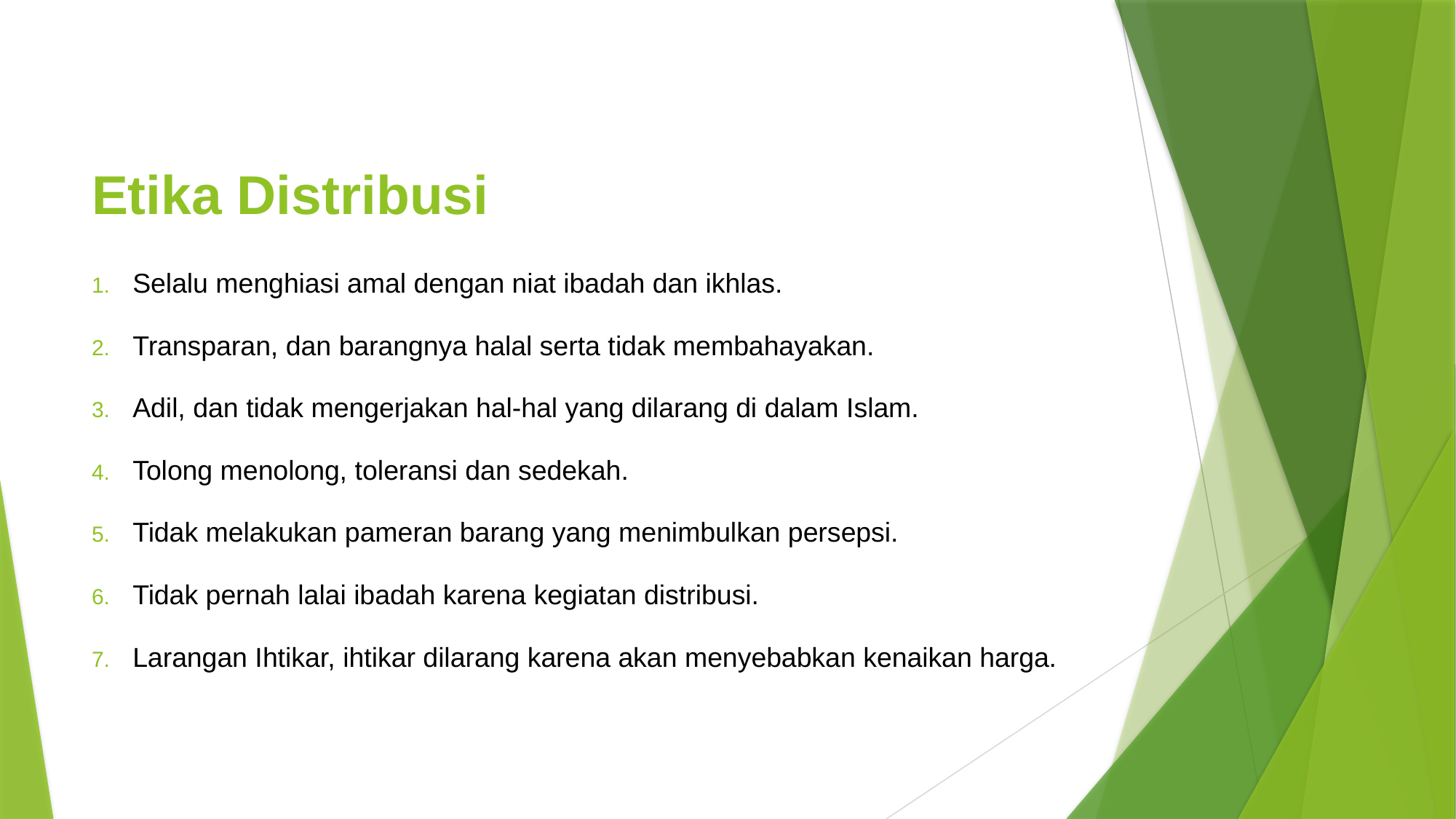

# Etika Distribusi
Selalu menghiasi amal dengan niat ibadah dan ikhlas.
Transparan, dan barangnya halal serta tidak membahayakan.
Adil, dan tidak mengerjakan hal-hal yang dilarang di dalam Islam.
Tolong menolong, toleransi dan sedekah.
Tidak melakukan pameran barang yang menimbulkan persepsi.
Tidak pernah lalai ibadah karena kegiatan distribusi.
Larangan Ihtikar, ihtikar dilarang karena akan menyebabkan kenaikan harga.